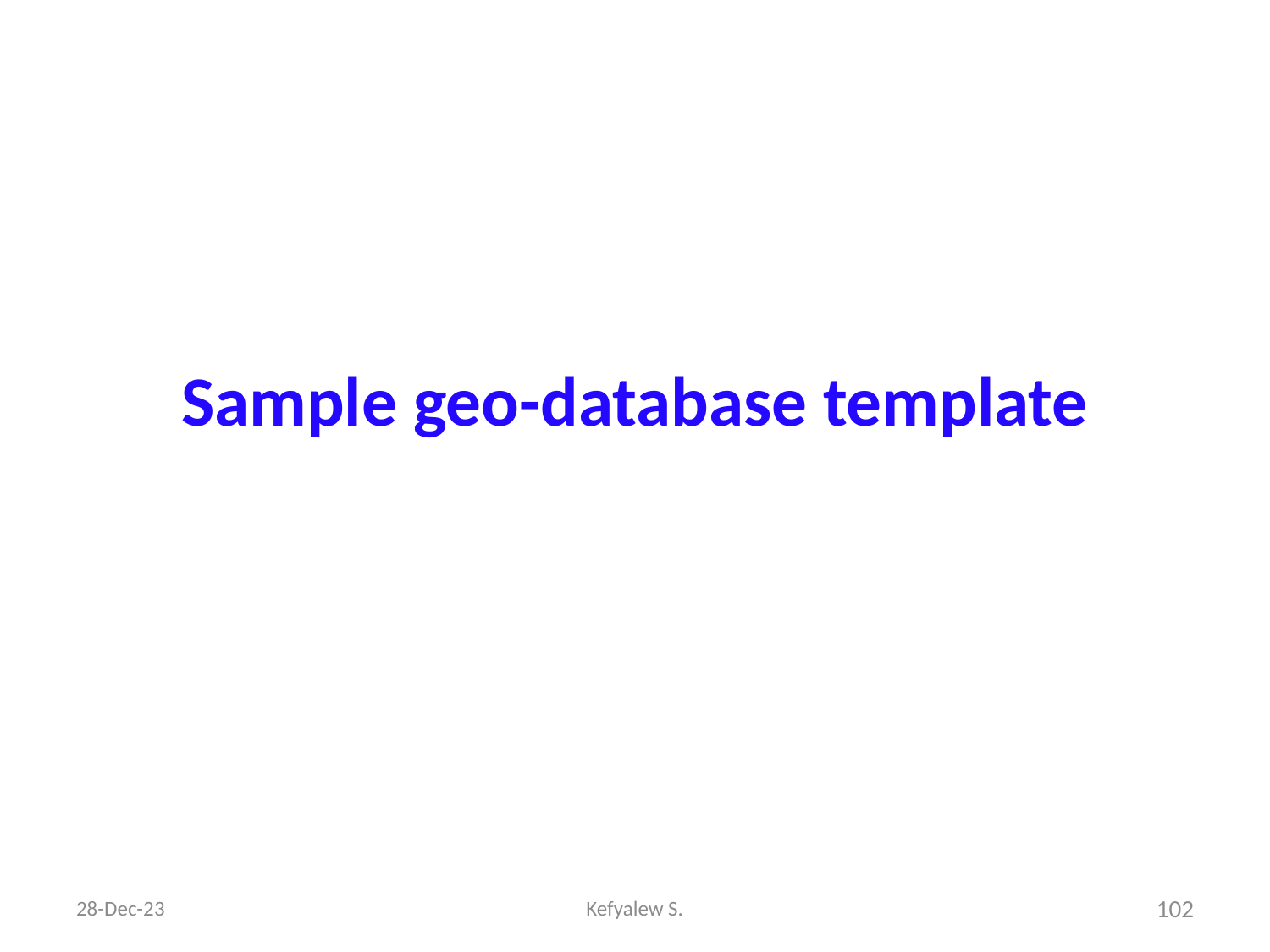

# Sample geo-database template

28-Dec-23
Kefyalew S.
102